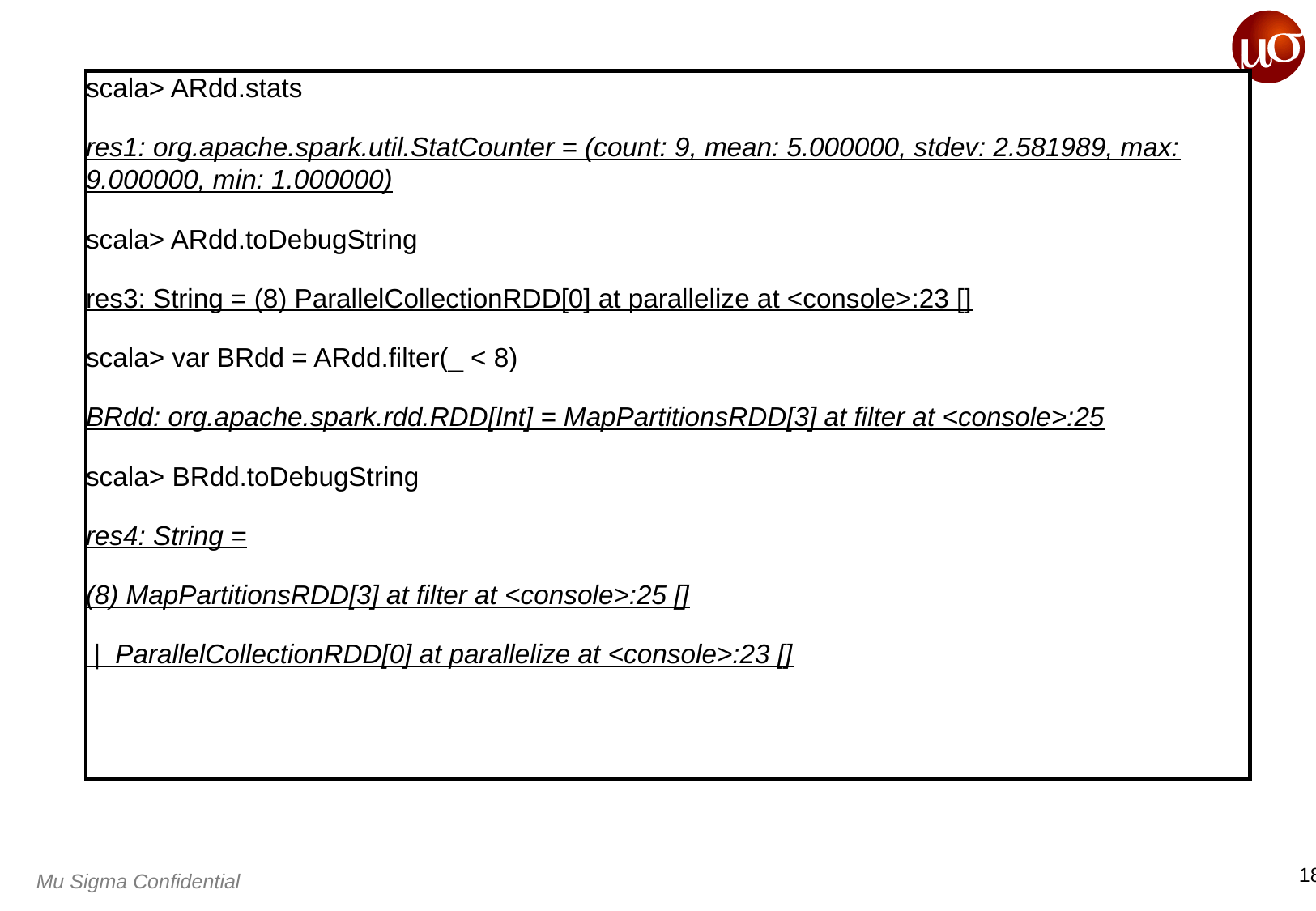

scala> ARdd.stats
res1: org.apache.spark.util.StatCounter = (count: 9, mean: 5.000000, stdev: 2.581989, max: 9.000000, min: 1.000000)
scala> ARdd.toDebugString
res3: String = (8) ParallelCollectionRDD[0] at parallelize at <console>:23 []
scala> var BRdd = ARdd.filter(_ < 8)
BRdd: org.apache.spark.rdd.RDD[Int] = MapPartitionsRDD[3] at filter at <console>:25
scala> BRdd.toDebugString
res4: String =
(8) MapPartitionsRDD[3] at filter at <console>:25 []
 |  ParallelCollectionRDD[0] at parallelize at <console>:23 []